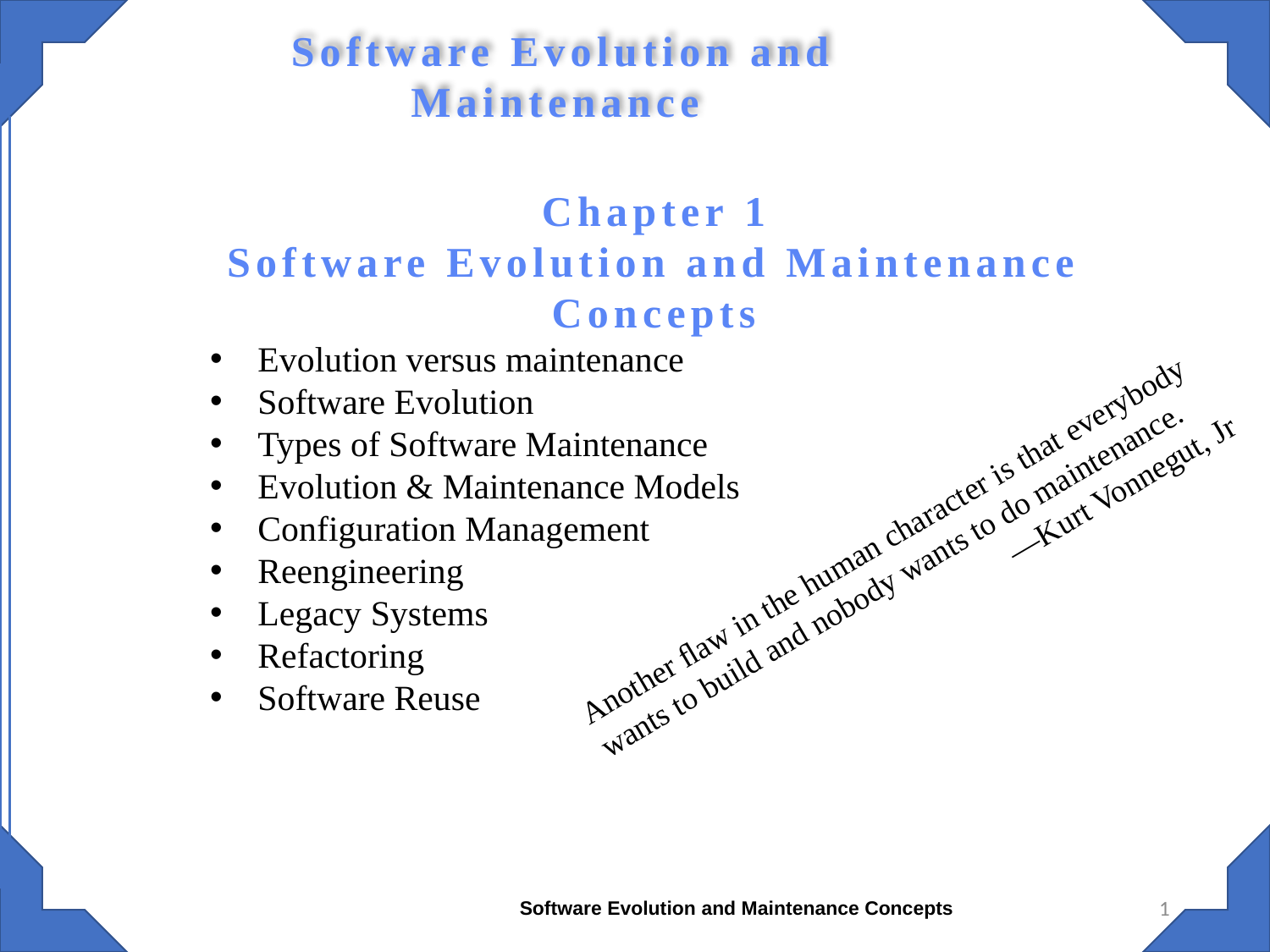

Software Evolution and Maintenance
Chapter 1
Software Evolution and Maintenance Concepts
Evolution versus maintenance
Software Evolution
Types of Software Maintenance
Evolution & Maintenance Models
Configuration Management
Reengineering
Legacy Systems
Refactoring
Software Reuse
Another ﬂaw in the human character is that everybody wants to build and nobody wants to do maintenance.
                                                        —Kurt Vonnegut, Jr
1